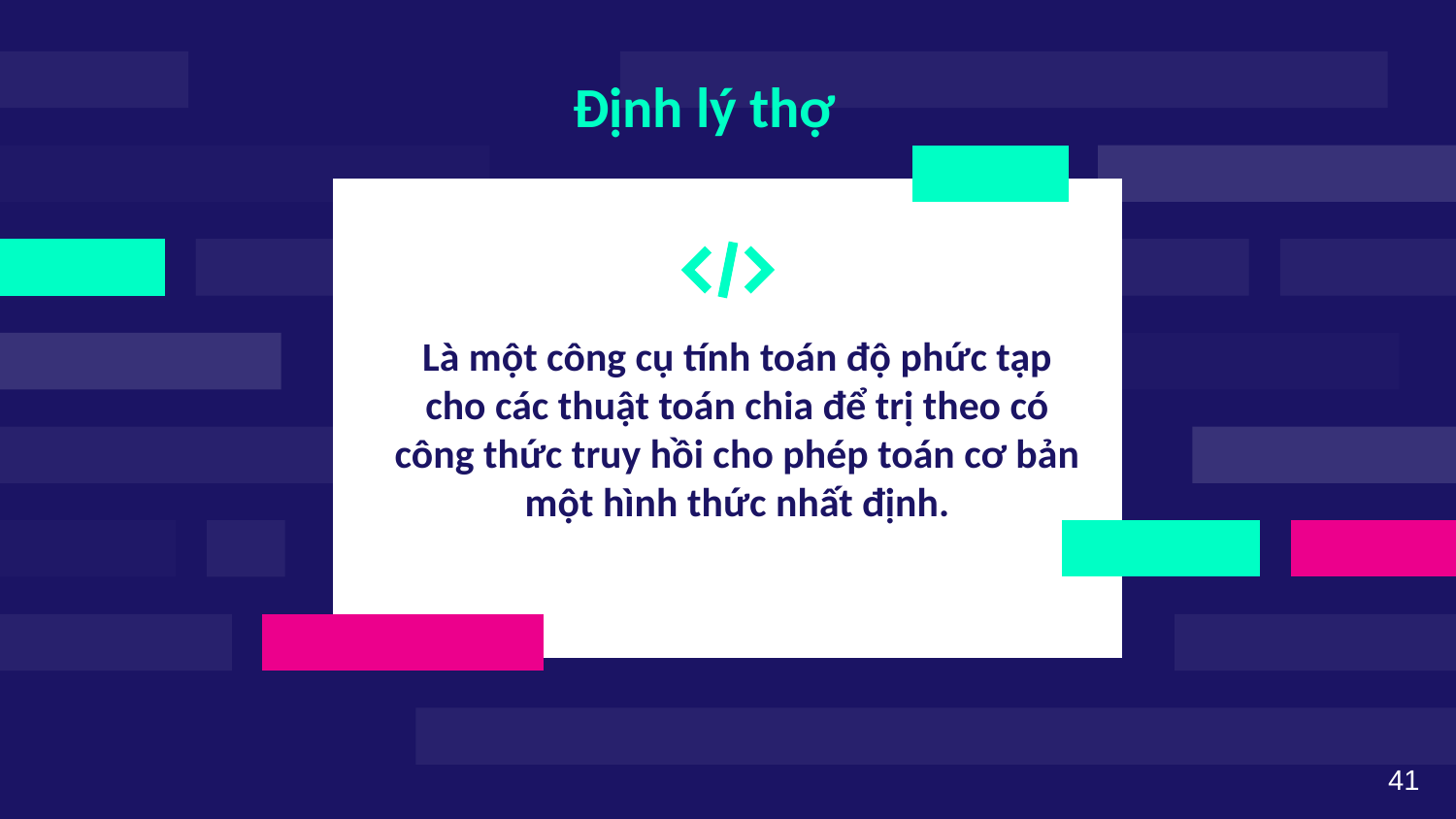

Định lý thợ
Là một công cụ tính toán độ phức tạp cho các thuật toán chia để trị theo có công thức truy hồi cho phép toán cơ bản một hình thức nhất định.​

​
41